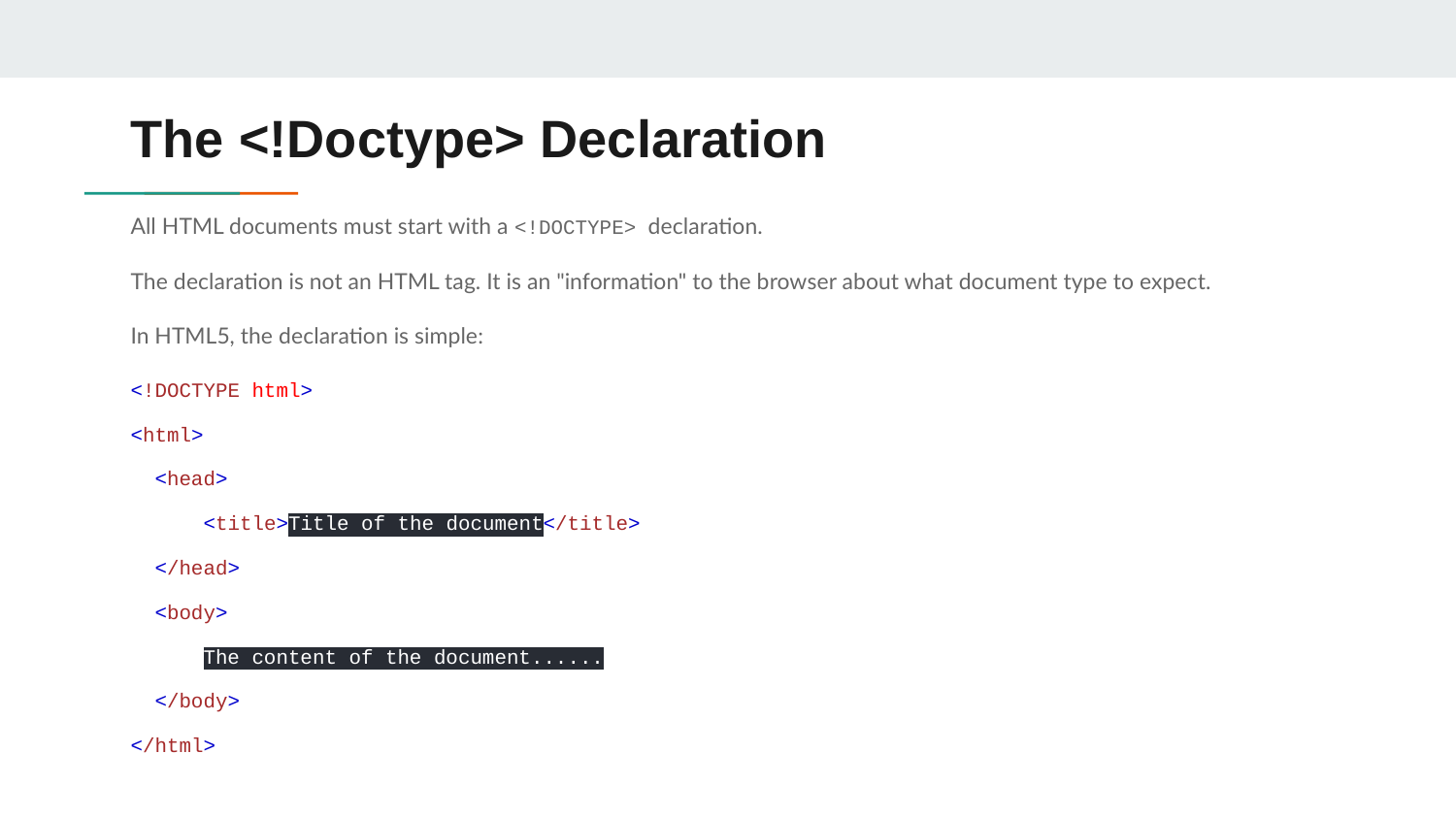

# The <!Doctype> Declaration
All HTML documents must start with a <!DOCTYPE> declaration.
The declaration is not an HTML tag. It is an "information" to the browser about what document type to expect.
In HTML5, the declaration is simple:
<!DOCTYPE html>
<html>
  <head>
<title>Title of the document</title>
  </head>
  <body>
The content of the document......
  </body>
</html>